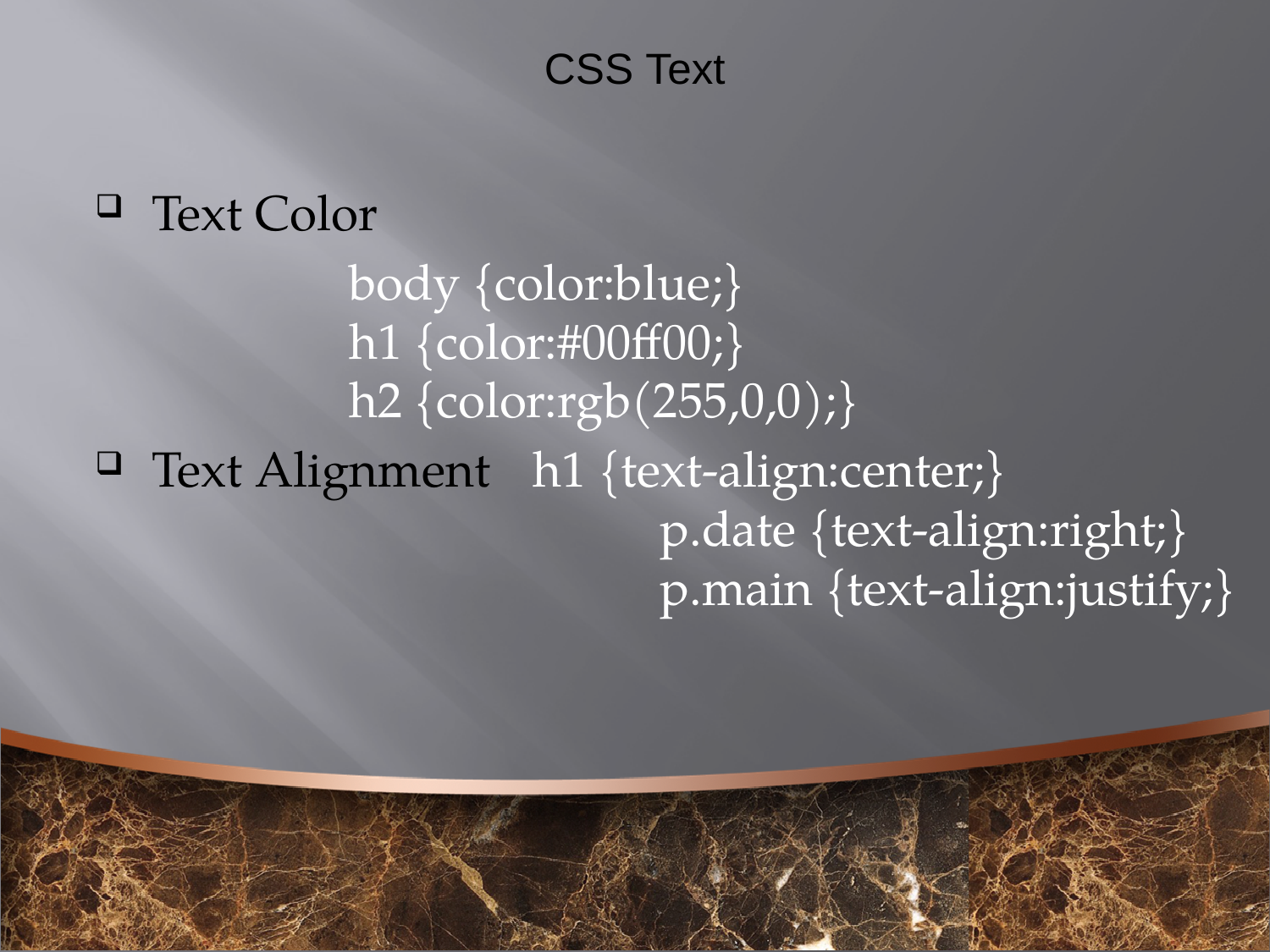

# CSS Text

Text Color
		body {color:blue;}
		h1 {color:#00ff00;}
		h2 {color:rgb(255,0,0);}
Text Alignment	h1 {text-align:center;}
				p.date {text-align:right;}
				p.main {text-align:justify;}